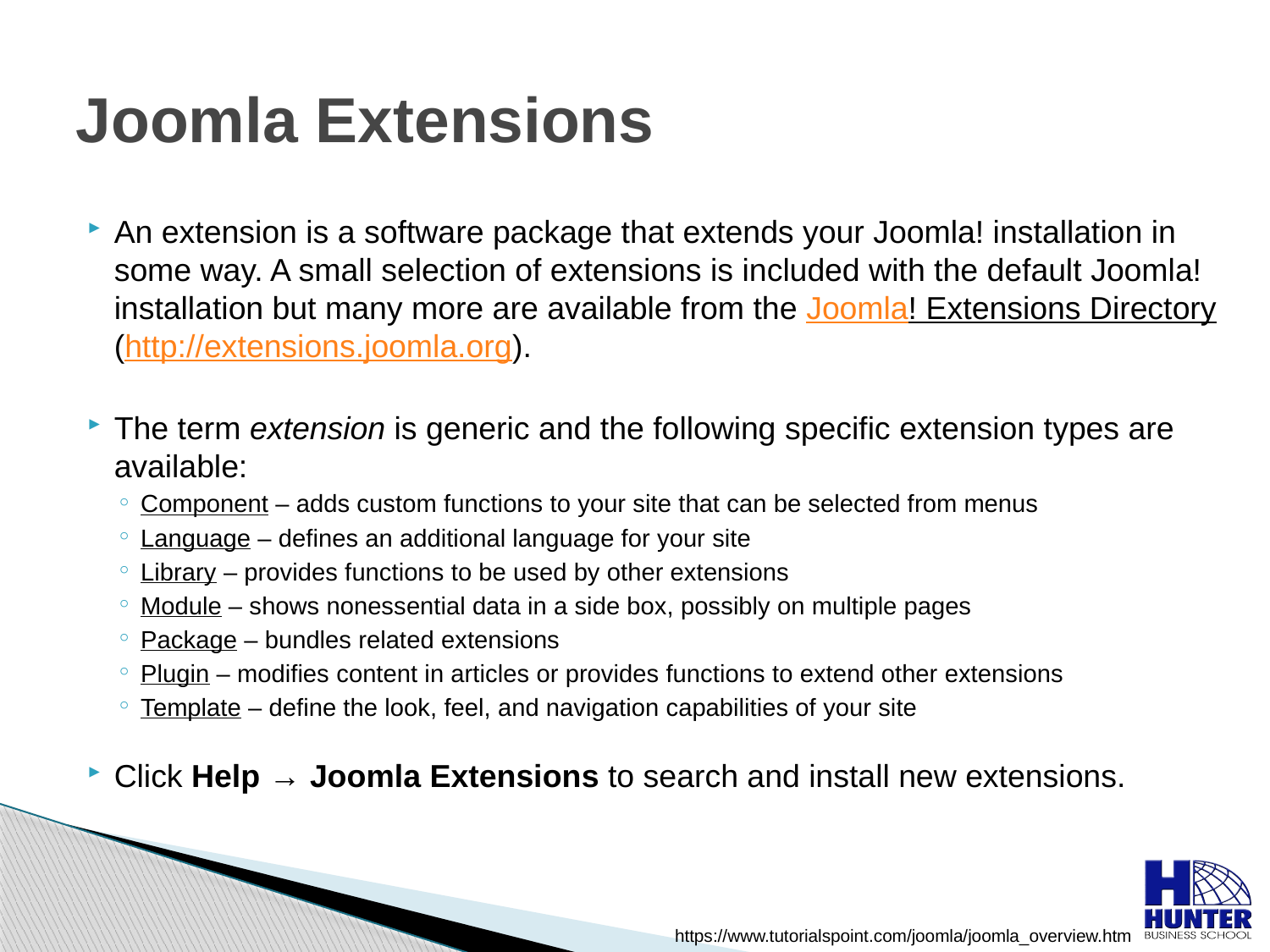

# Joomla Extensions
An extension is a software package that extends your Joomla! installation in some way. A small selection of extensions is included with the default Joomla! installation but many more are available from the Joomla! Extensions Directory (http://extensions.joomla.org).
The term extension is generic and the following specific extension types are available:
Component – adds custom functions to your site that can be selected from menus
Language – defines an additional language for your site
Library – provides functions to be used by other extensions
Module – shows nonessential data in a side box, possibly on multiple pages
Package – bundles related extensions
Plugin – modifies content in articles or provides functions to extend other extensions
Template – define the look, feel, and navigation capabilities of your site
Click Help → Joomla Extensions to search and install new extensions.
https://www.tutorialspoint.com/joomla/joomla_overview.htm